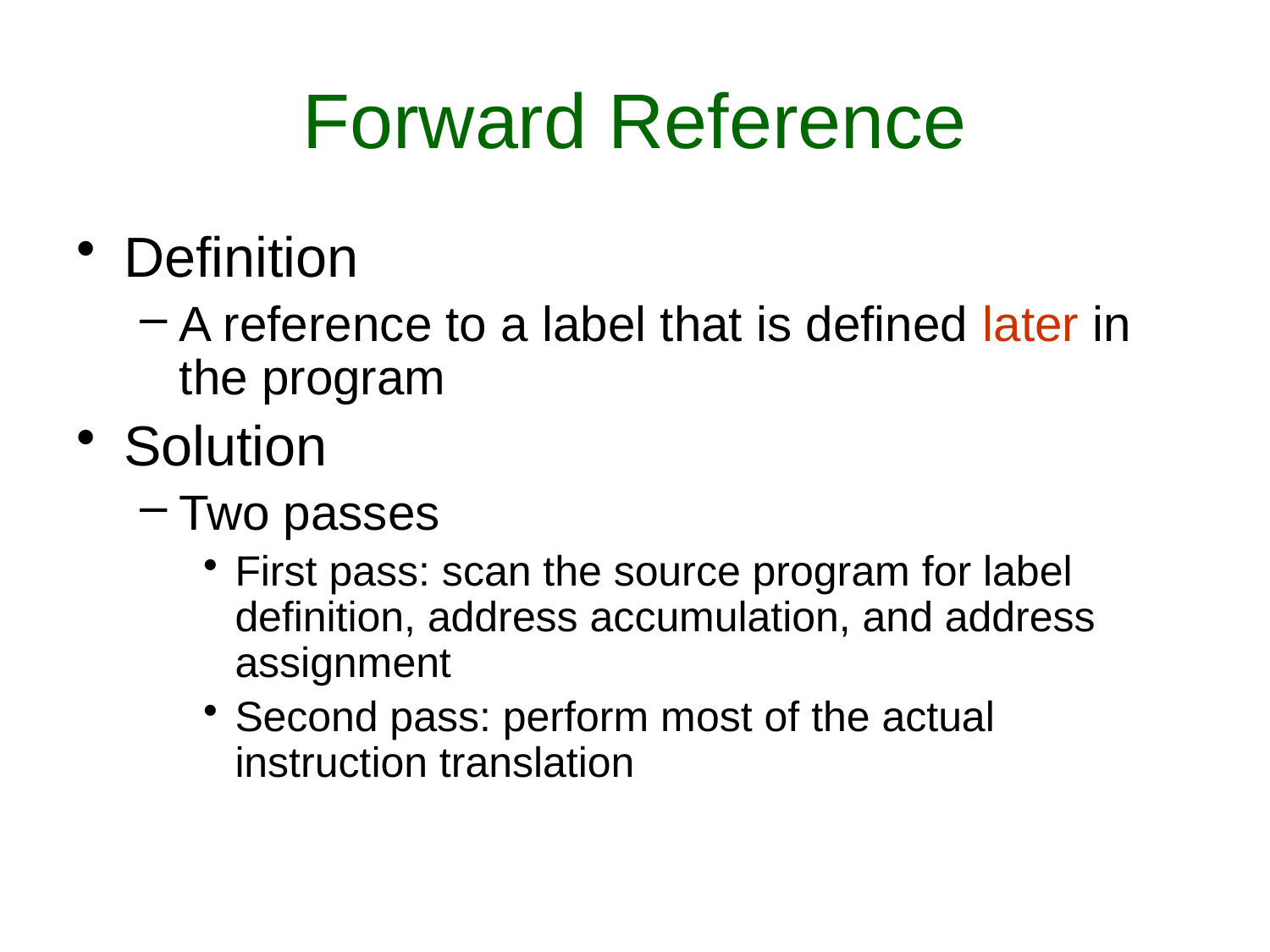

# Forward Reference
Definition
A reference to a label that is defined later in the program
Solution
Two passes
First pass: scan the source program for label definition, address accumulation, and address assignment
Second pass: perform most of the actual instruction translation